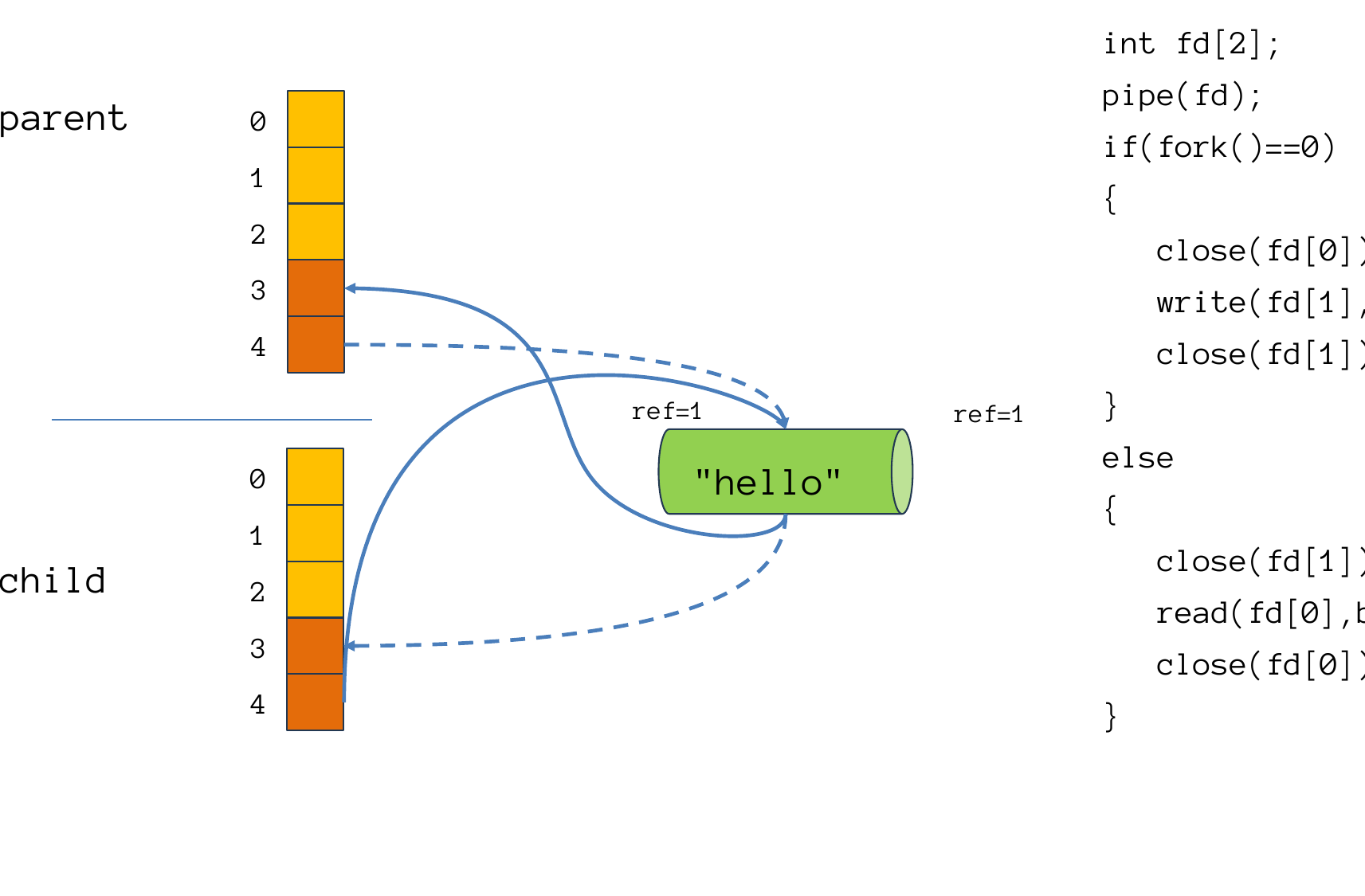

int fd[2];
pipe(fd);
if(fork()==0)
{
   close(fd[0]);
   write(fd[1],"hello",r);
   close(fd[1]);
}
else
{
   close(fd[1]);
   read(fd[0],buff, ...);
   close(fd[0]);
}

parent
0

1

2

3

4

ref=1
ref=1
"hello"
0

1

child
2

3

4